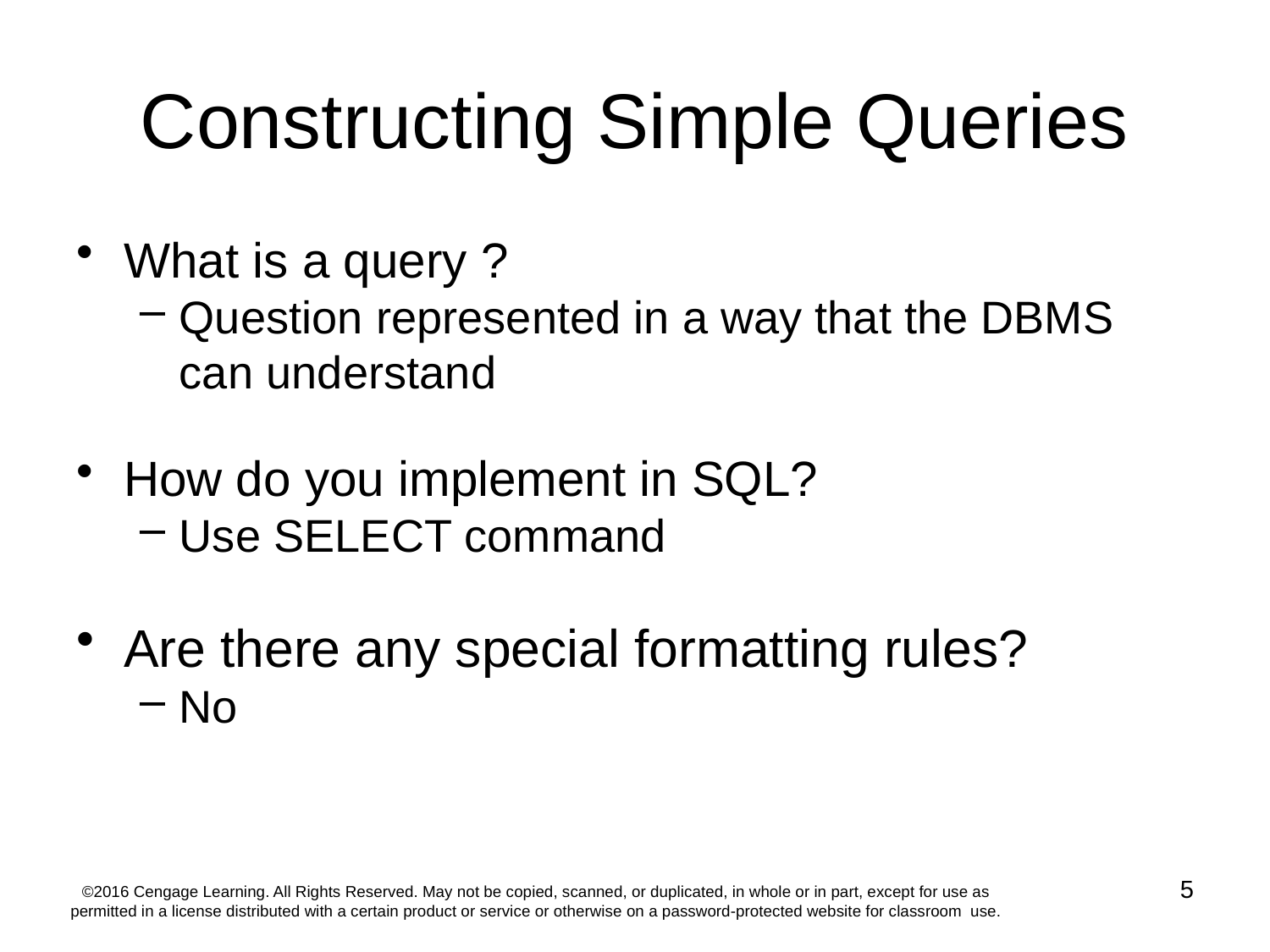

# Constructing Simple Queries
What is a query ?
Question represented in a way that the DBMS can understand
How do you implement in SQL?
Use SELECT command
Are there any special formatting rules?
No

5
©2016 Cengage Learning. All Rights Reserved. May not be copied, scanned, or duplicated, in whole or in part, except for use as permitted in a license distributed with a certain product or service or otherwise on a password-protected website for classroom  use.